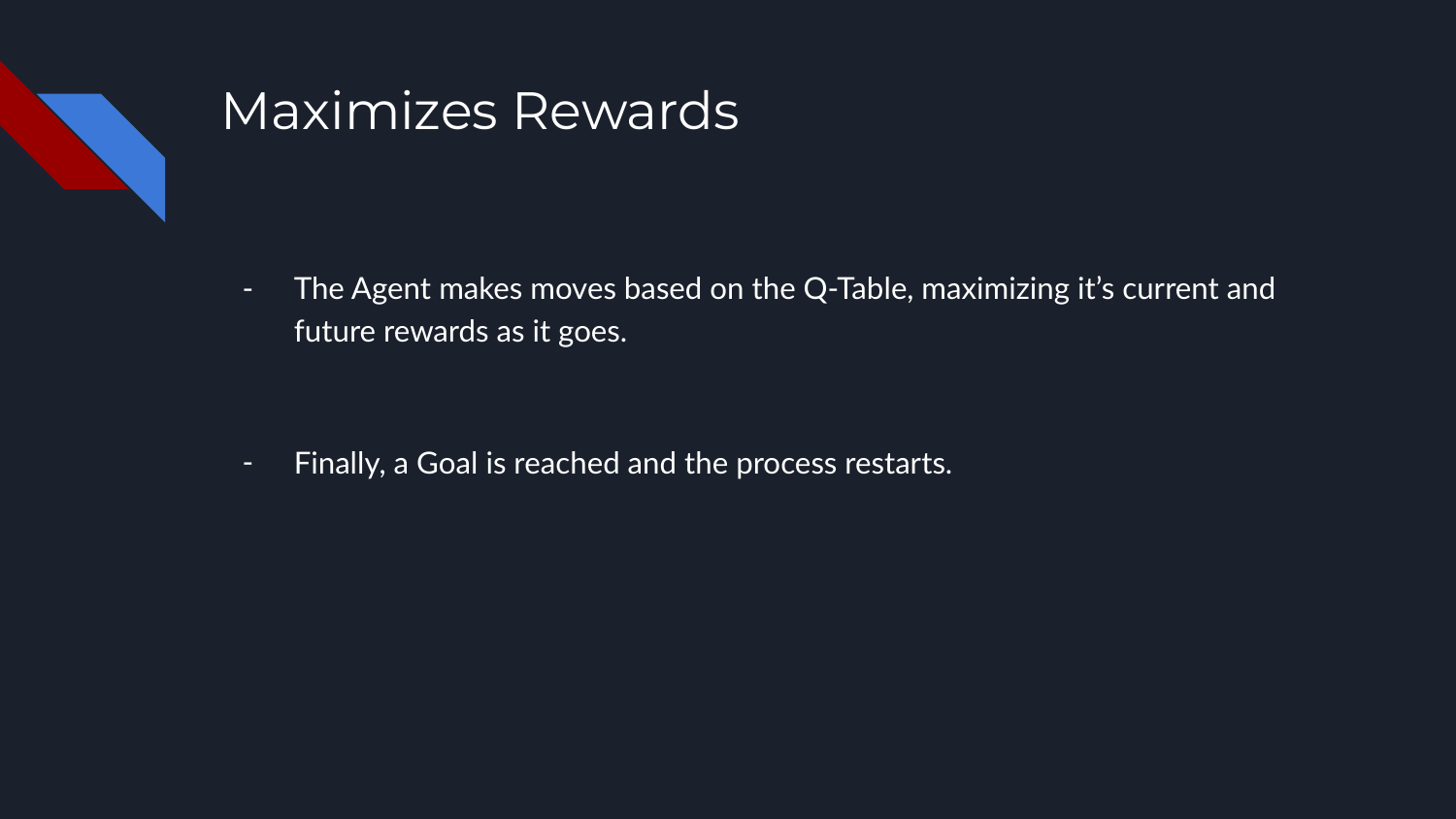

# Maximizes Rewards
The Agent makes moves based on the Q-Table, maximizing it’s current and future rewards as it goes.

Finally, a Goal is reached and the process restarts.